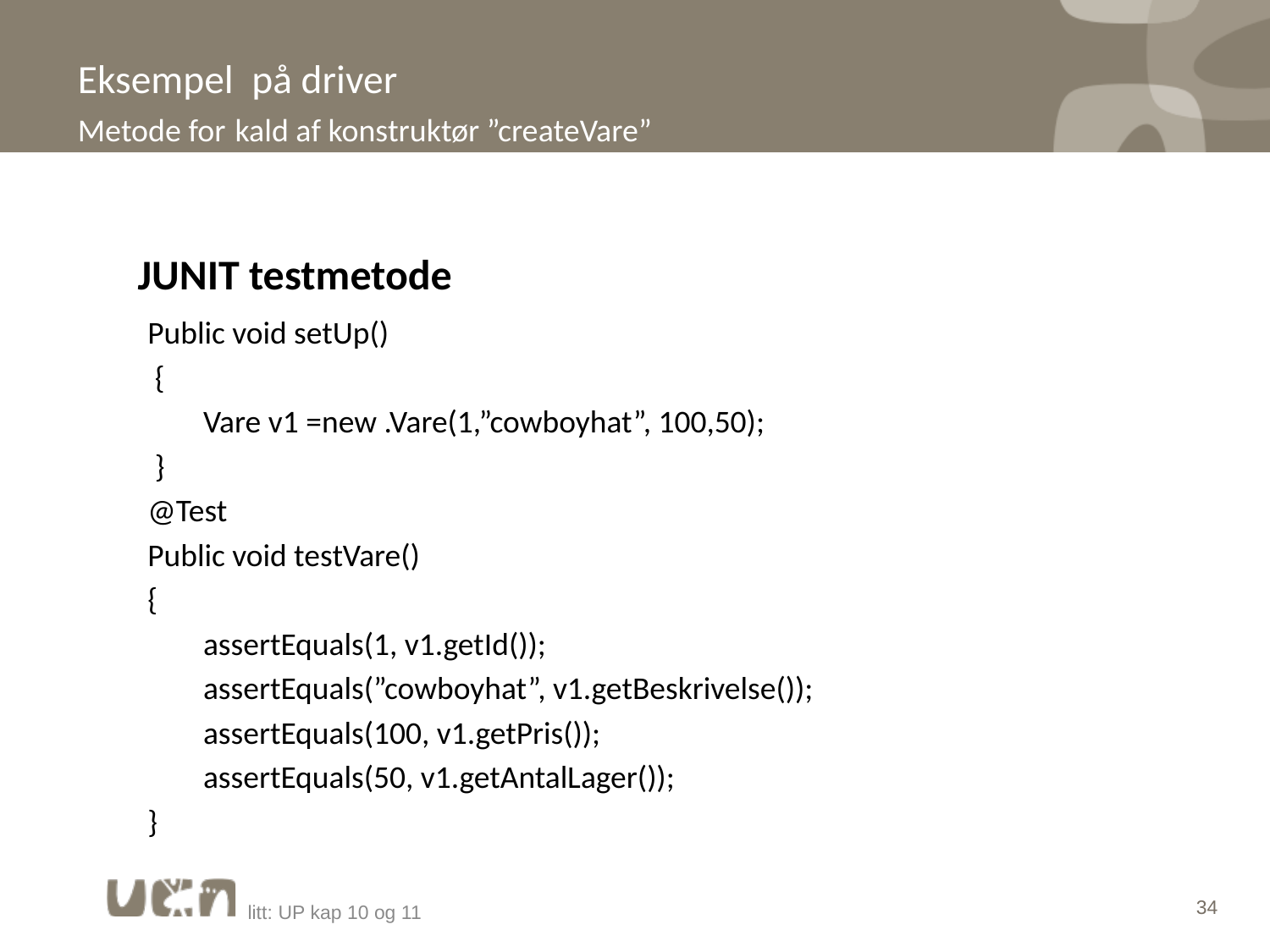

# Eksempel  på driver Metode for kald af konstruktør ”createVare”
JUNIT testmetode
Public void setUp()
 {
Vare v1 =new .Vare(1,”cowboyhat”, 100,50);
 }
@Test
Public void testVare()
{
assertEquals(1, v1.getId());
assertEquals(”cowboyhat”, v1.getBeskrivelse());
assertEquals(100, v1.getPris());
assertEquals(50, v1.getAntalLager());
}

34
litt: UP kap 10 og 11